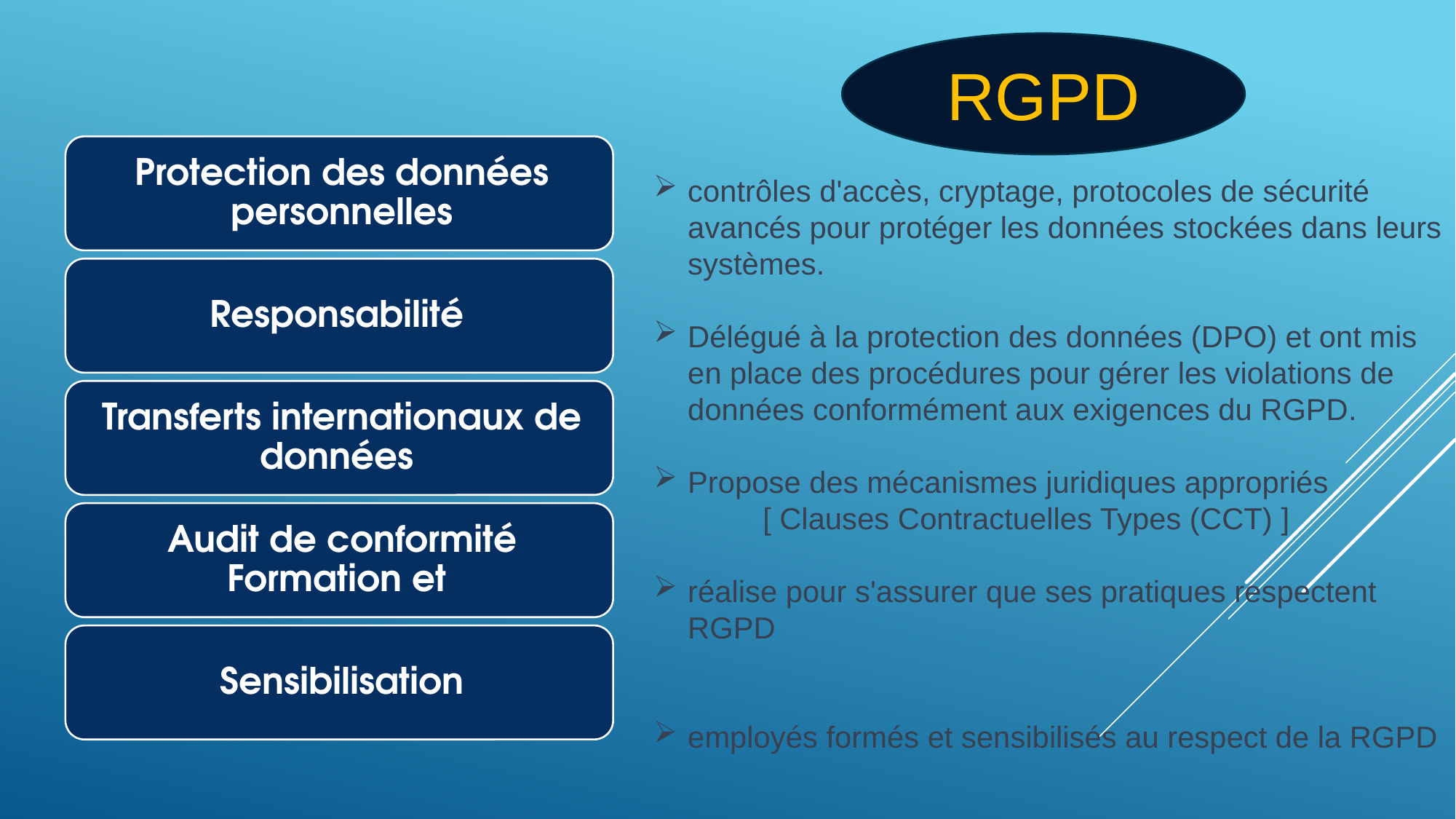

RGPD
Protection des données personnelles
Responsabilité
Transferts internationaux de données
Audit de conformité Formation et
Sensibilisation

contrôles d'accès, cryptage, protocoles de sécurité avancés pour protéger les données stockées dans leurs systèmes.

Délégué à la protection des données (DPO) et ont mis en place des procédures pour gérer les violations de données conformément aux exigences du RGPD.

Propose des mécanismes juridiques appropriés
	[ Clauses Contractuelles Types (CCT) ]

réalise pour s'assurer que ses pratiques respectent RGPD

employés formés et sensibilisés au respect de la RGPD